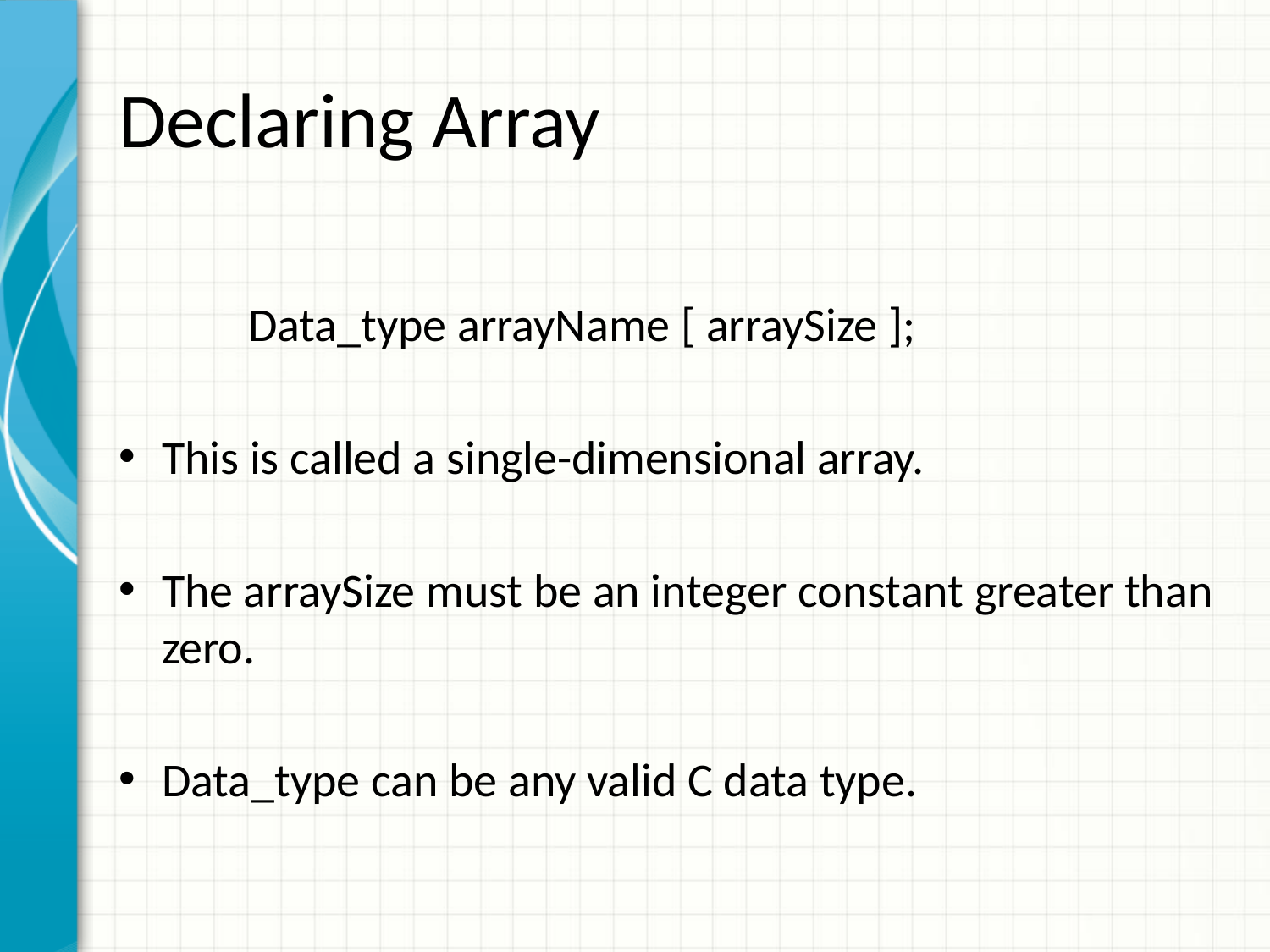

# Declaring Array

            Data_type arrayName [ arraySize ];

This is called a single-dimensional array.

The arraySize must be an integer constant greater than zero.

Data_type can be any valid C data type.